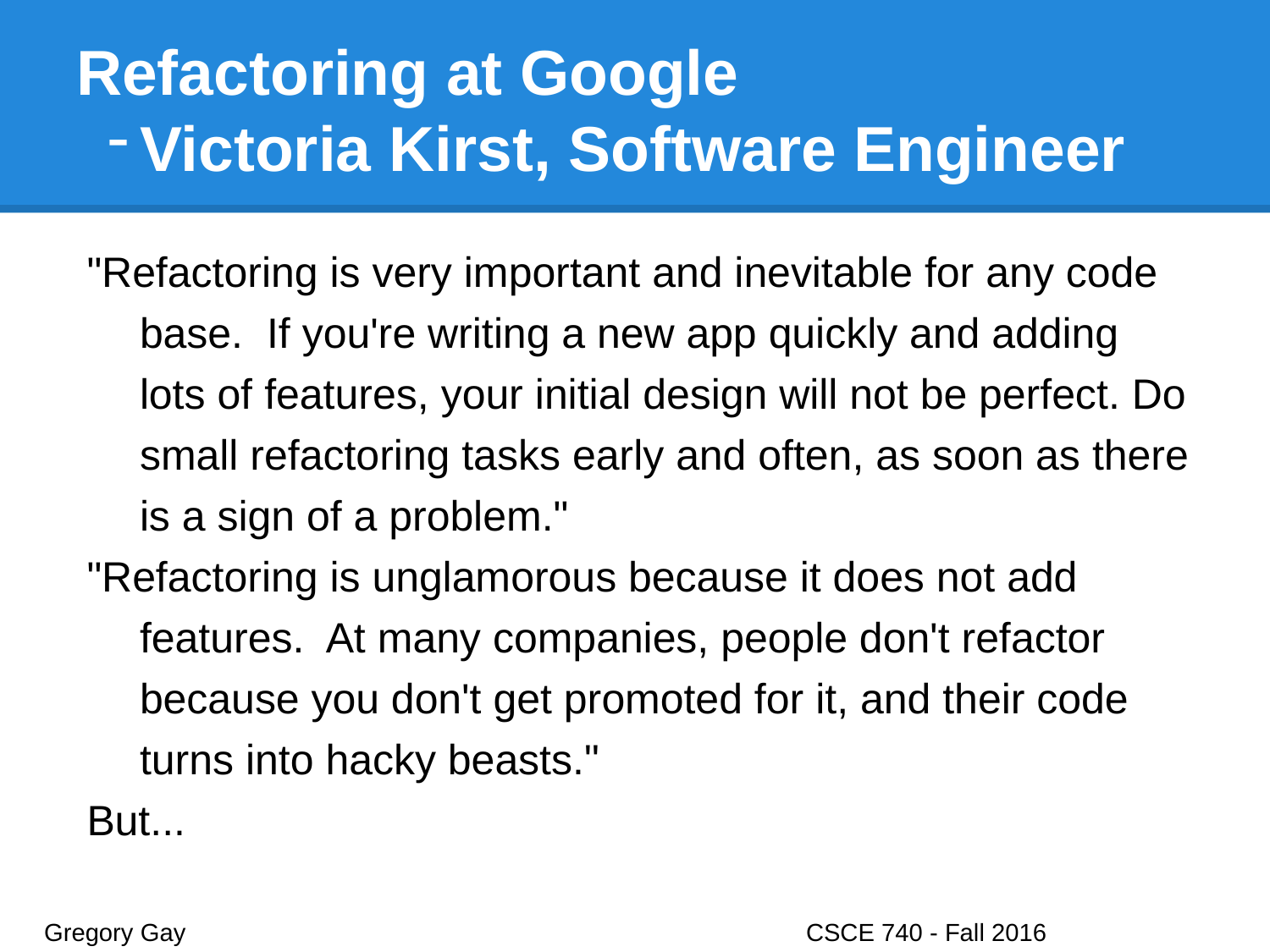

# Refactoring at Google
Victoria Kirst, Software Engineer
"Refactoring is very important and inevitable for any code base.  If you're writing a new app quickly and adding lots of features, your initial design will not be perfect. Do small refactoring tasks early and often, as soon as there is a sign of a problem."
"Refactoring is unglamorous because it does not add features.  At many companies, people don't refactor because you don't get promoted for it, and their code turns into hacky beasts."
But...
Gregory Gay					CSCE 740 - Fall 2016								27